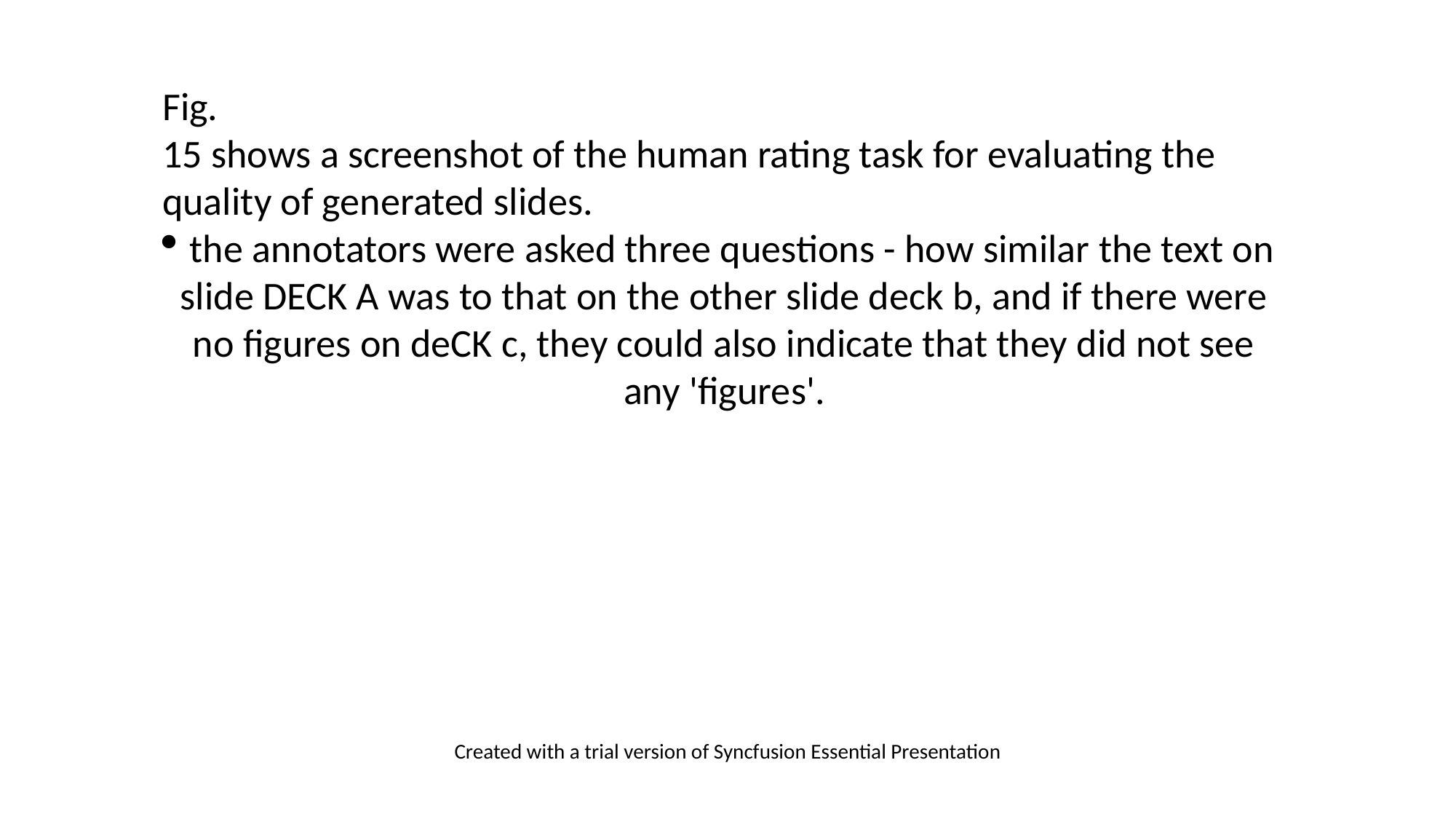

Fig.
15 shows a screenshot of the human rating task for evaluating the quality of generated slides.
the annotators were asked three questions - how similar the text on slide DECK A was to that on the other slide deck b, and if there were no figures on deCK c, they could also indicate that they did not see any 'figures'.
Created with a trial version of Syncfusion Essential Presentation